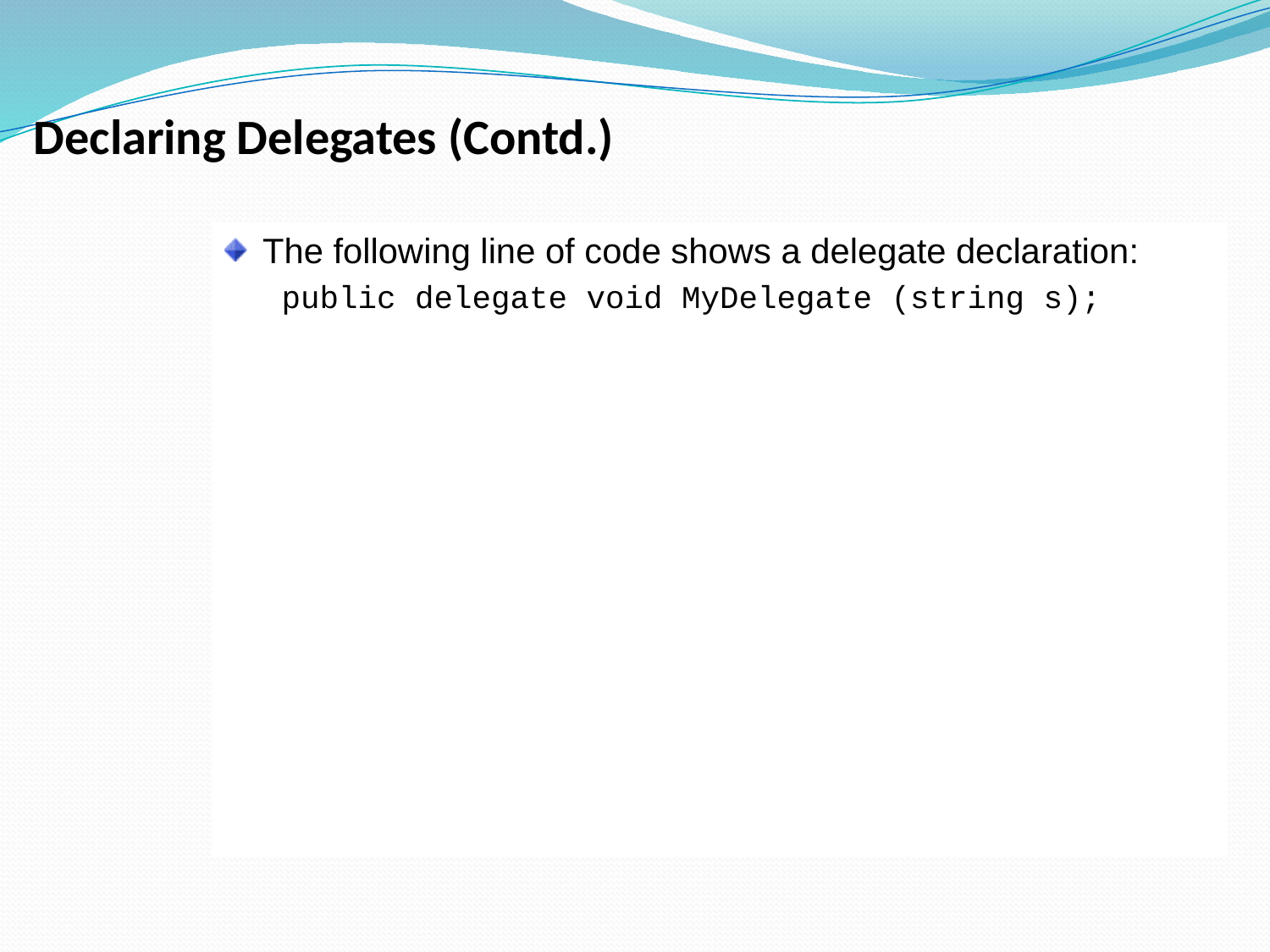

Declaring Delegates (Contd.)
The following line of code shows a delegate declaration:
	 public delegate void MyDelegate (string s);